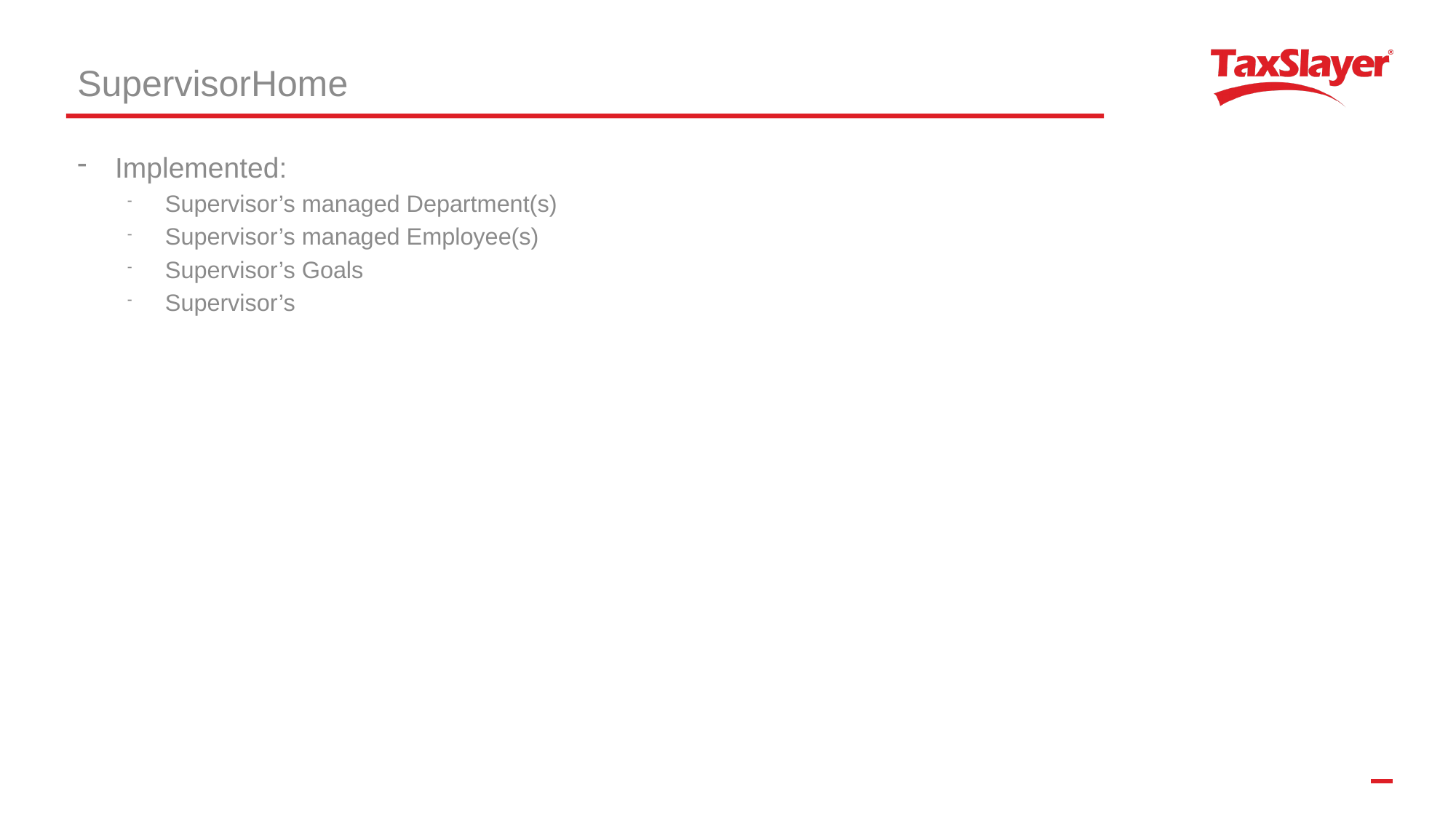

SupervisorHome
Implemented:
Supervisor’s managed Department(s)
Supervisor’s managed Employee(s)
Supervisor’s Goals
Supervisor’s